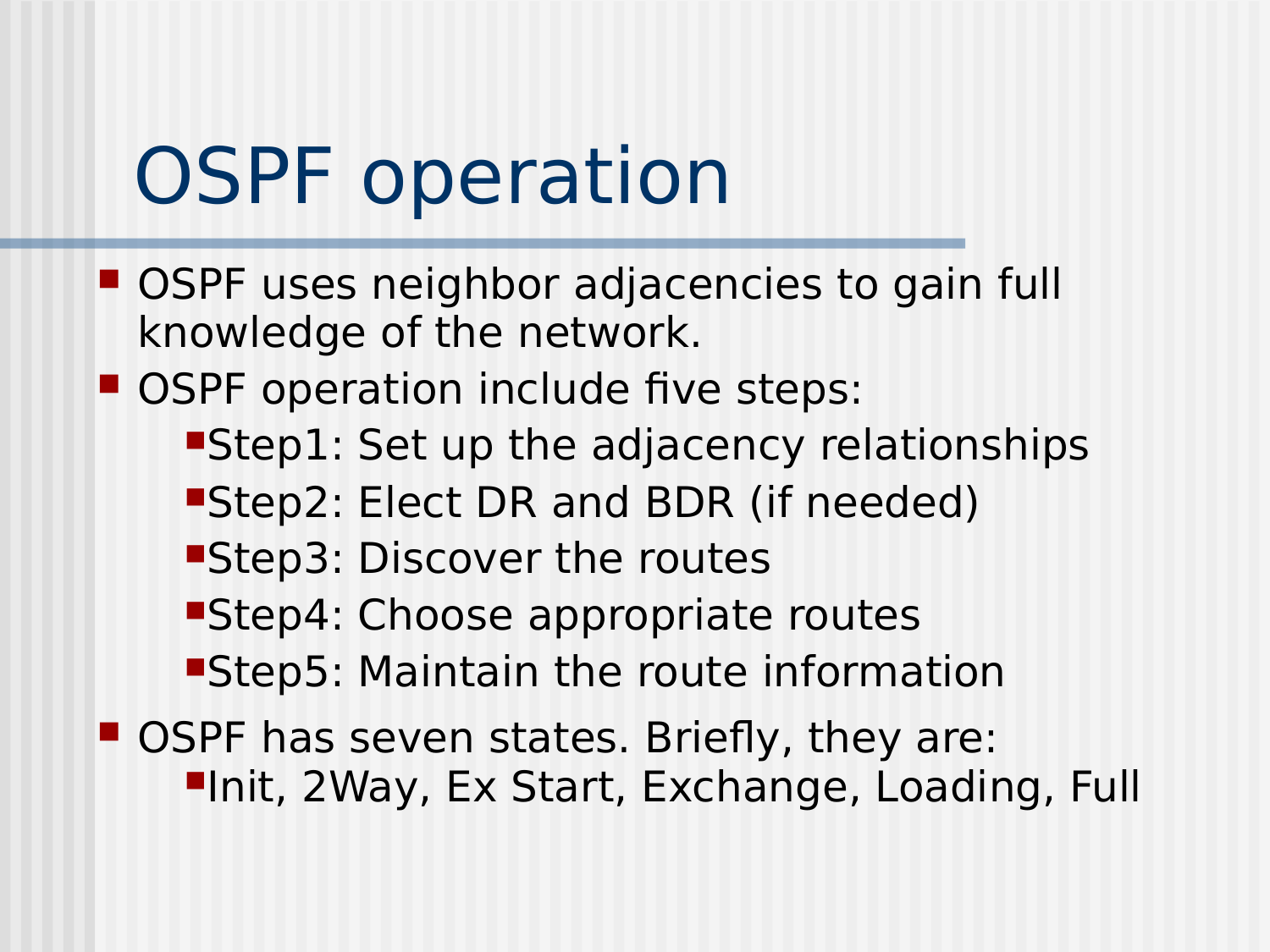

# OSPF operation
OSPF uses neighbor adjacencies to gain full knowledge of the network.
OSPF operation include five steps:
Step1: Set up the adjacency relationships
Step2: Elect DR and BDR (if needed)
Step3: Discover the routes
Step4: Choose appropriate routes
Step5: Maintain the route information
OSPF has seven states. Briefly, they are:
Init, 2Way, Ex Start, Exchange, Loading, Full